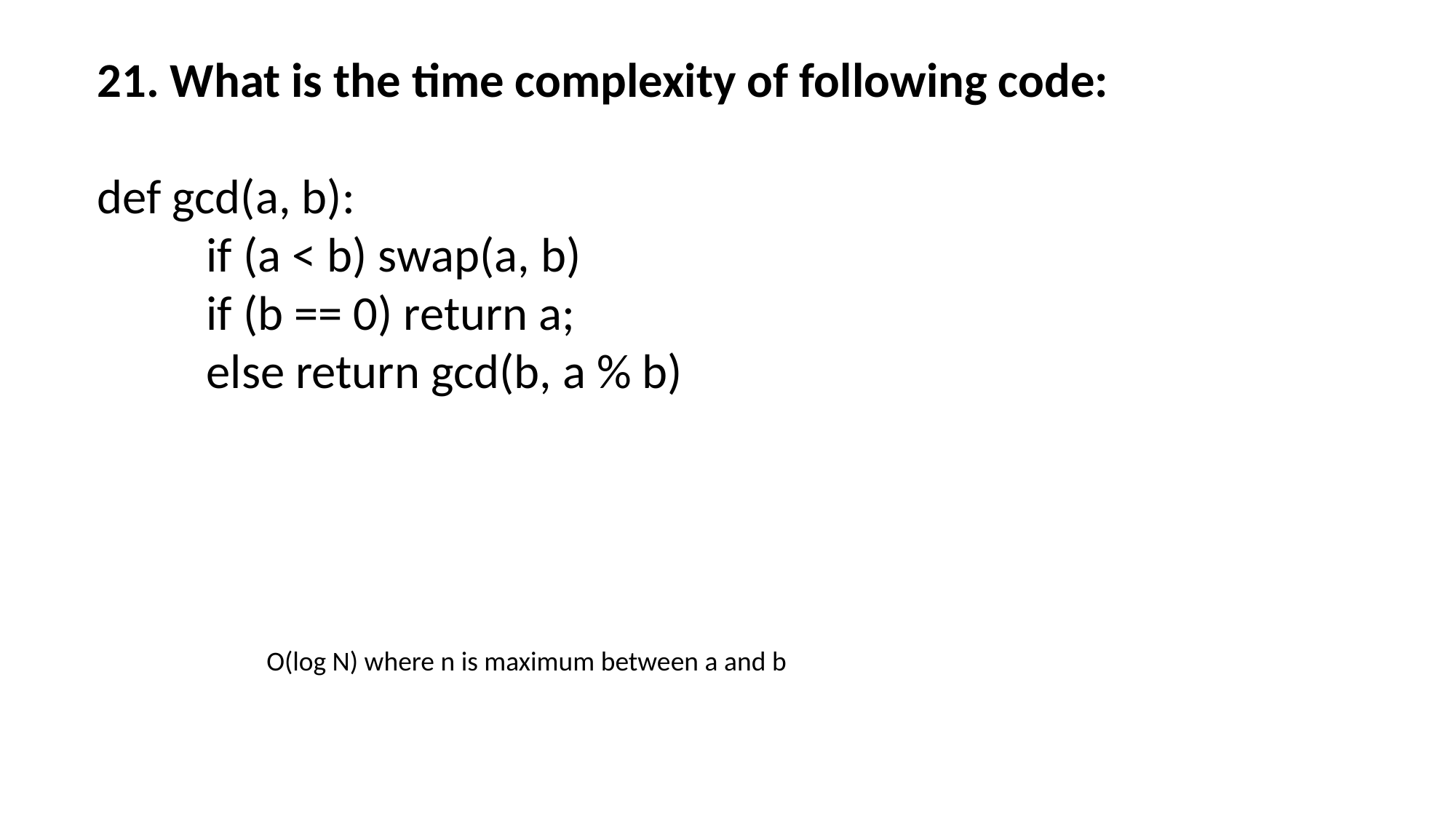

21. What is the time complexity of following code:

def gcd(a, b):
	if (a < b) swap(a, b)
	if (b == 0) return a;
	else return gcd(b, a % b)
O(log N) where n is maximum between a and b